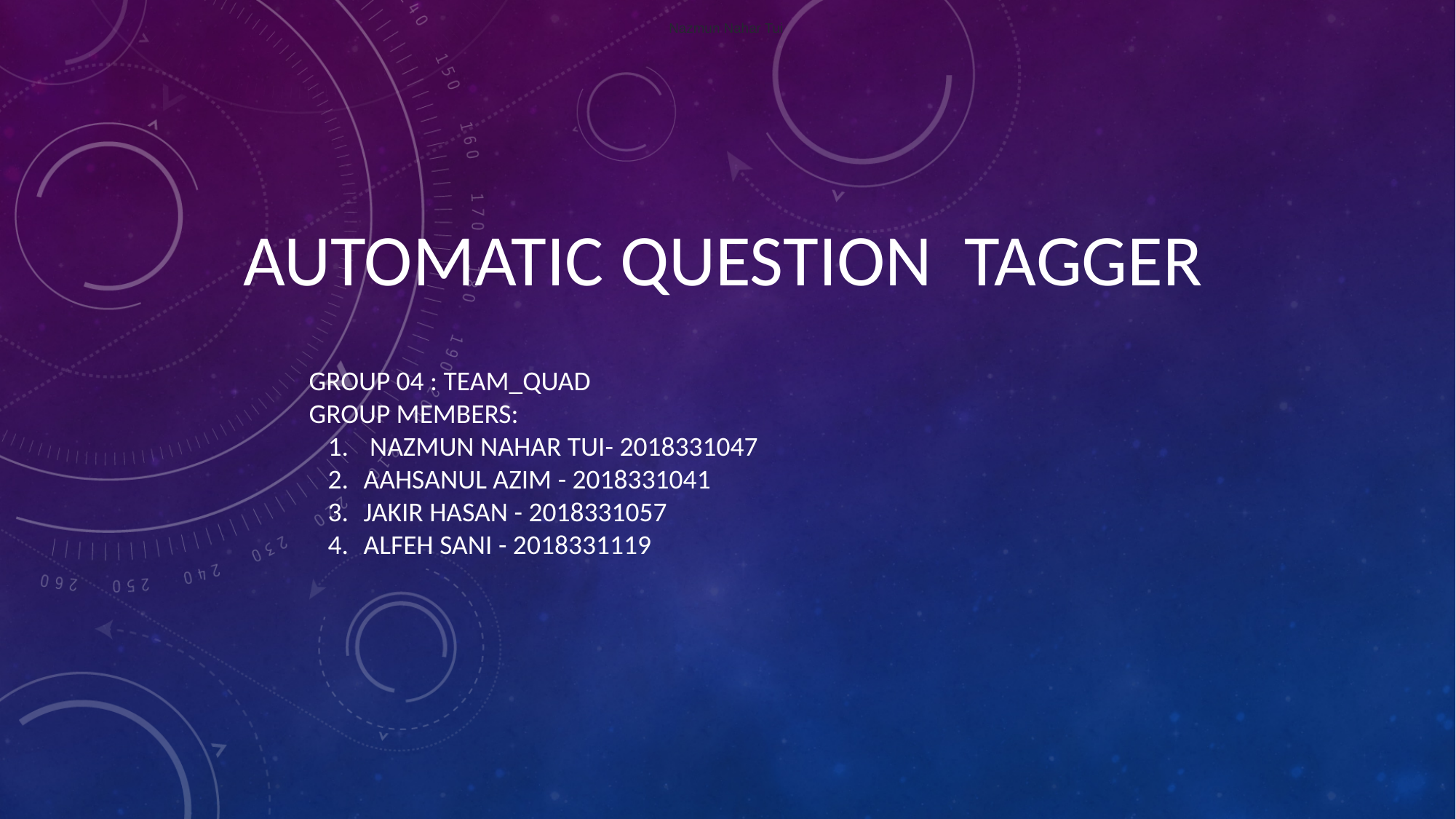

Nazmun Nahar Tui
# Automatic Question  Tagger
Group 04 : team_quad
Group Members:
 Nazmun nahar tui- 2018331047
Aahsanul azim - 2018331041
Jakir hasan - 2018331057
Alfeh sani - 2018331119